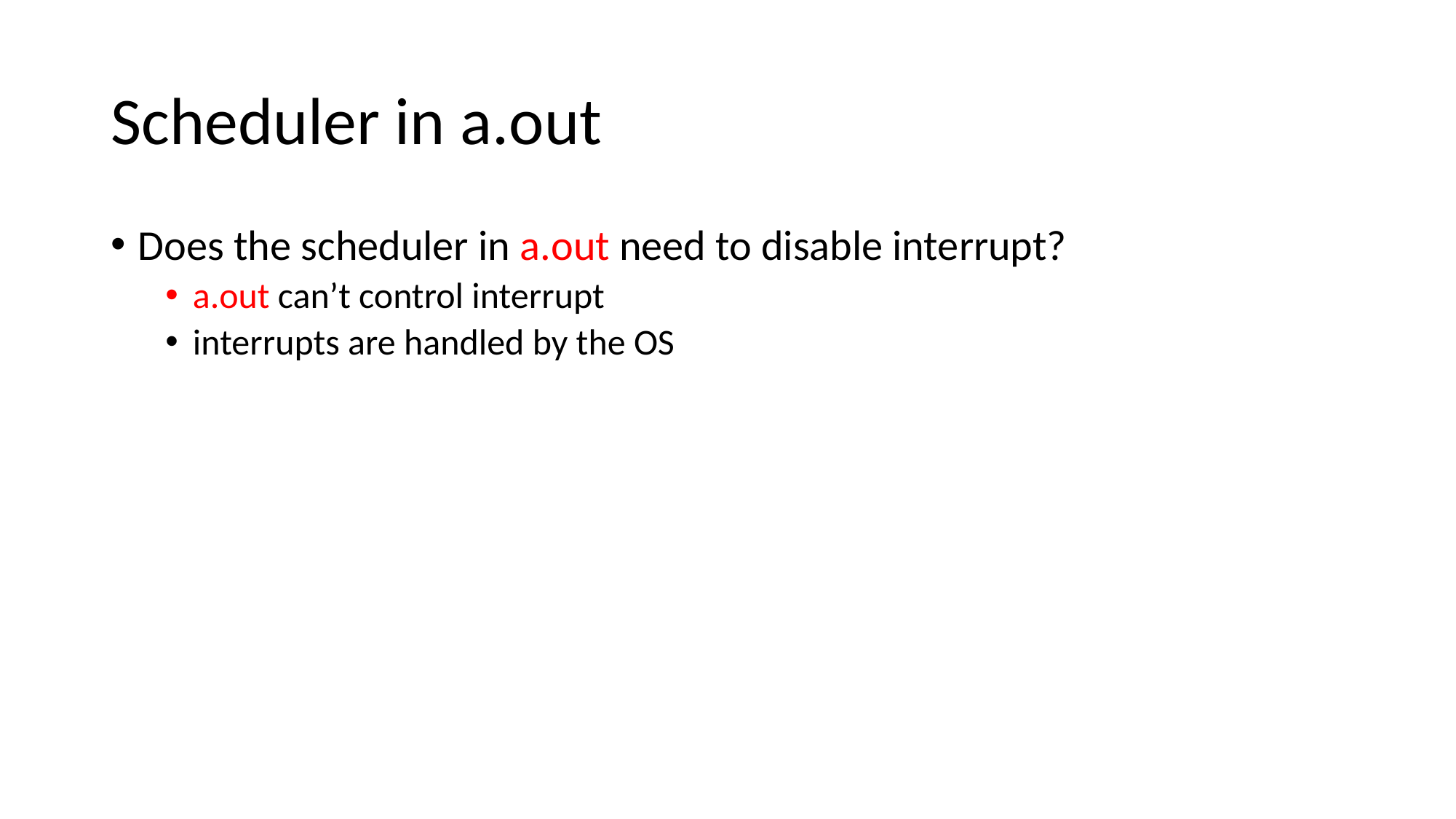

# Scheduler in a.out
Does the scheduler in a.out need to disable interrupt?
a.out can’t control interrupt
interrupts are handled by the OS